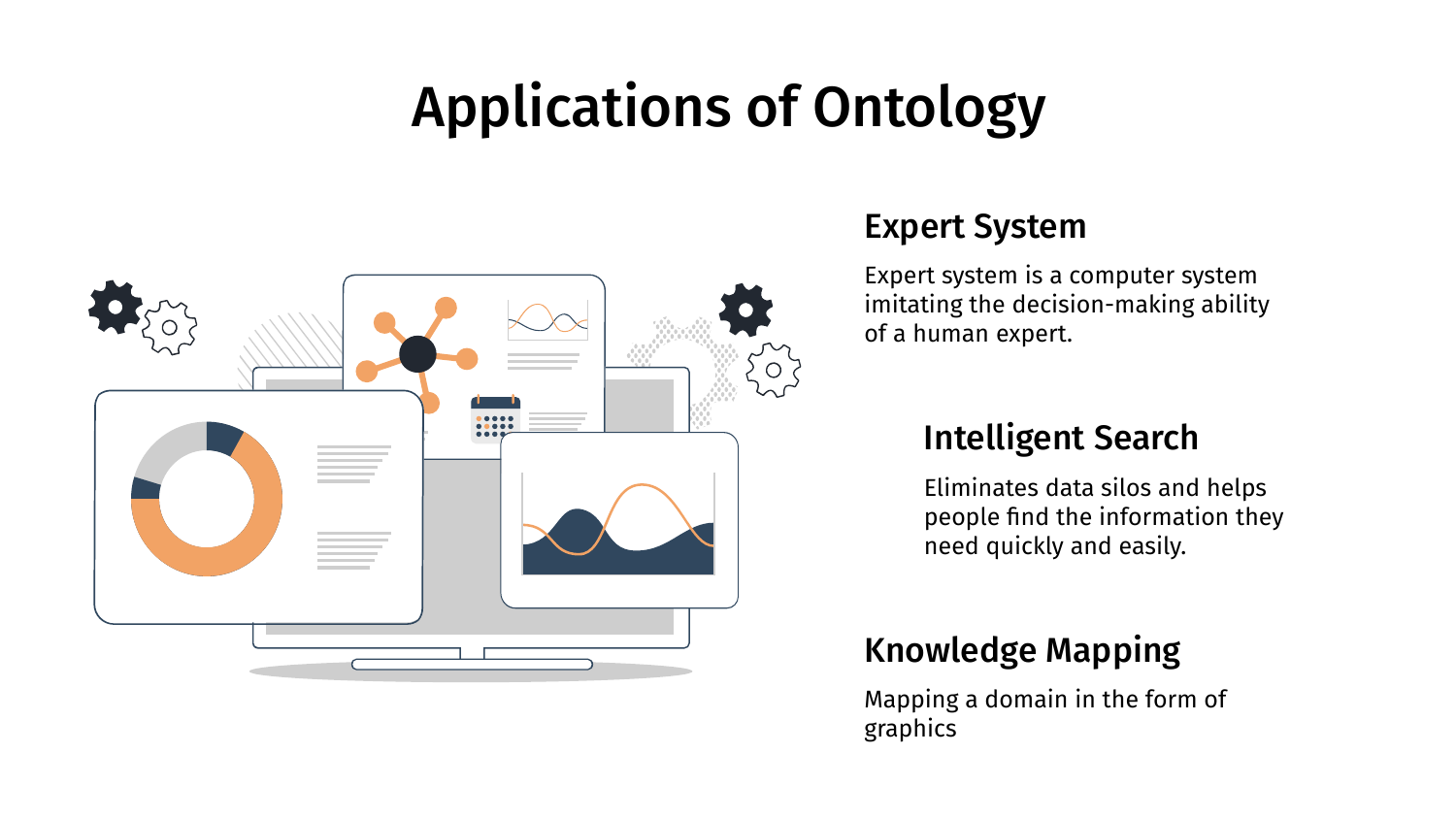

Applications of Ontology
Expert System
Expert system is a computer system imitating the decision-making ability of a human expert.

Intelligent Search
Eliminates data silos and helps people find the information they need quickly and easily.
Knowledge Mapping
Mapping a domain in the form of graphics